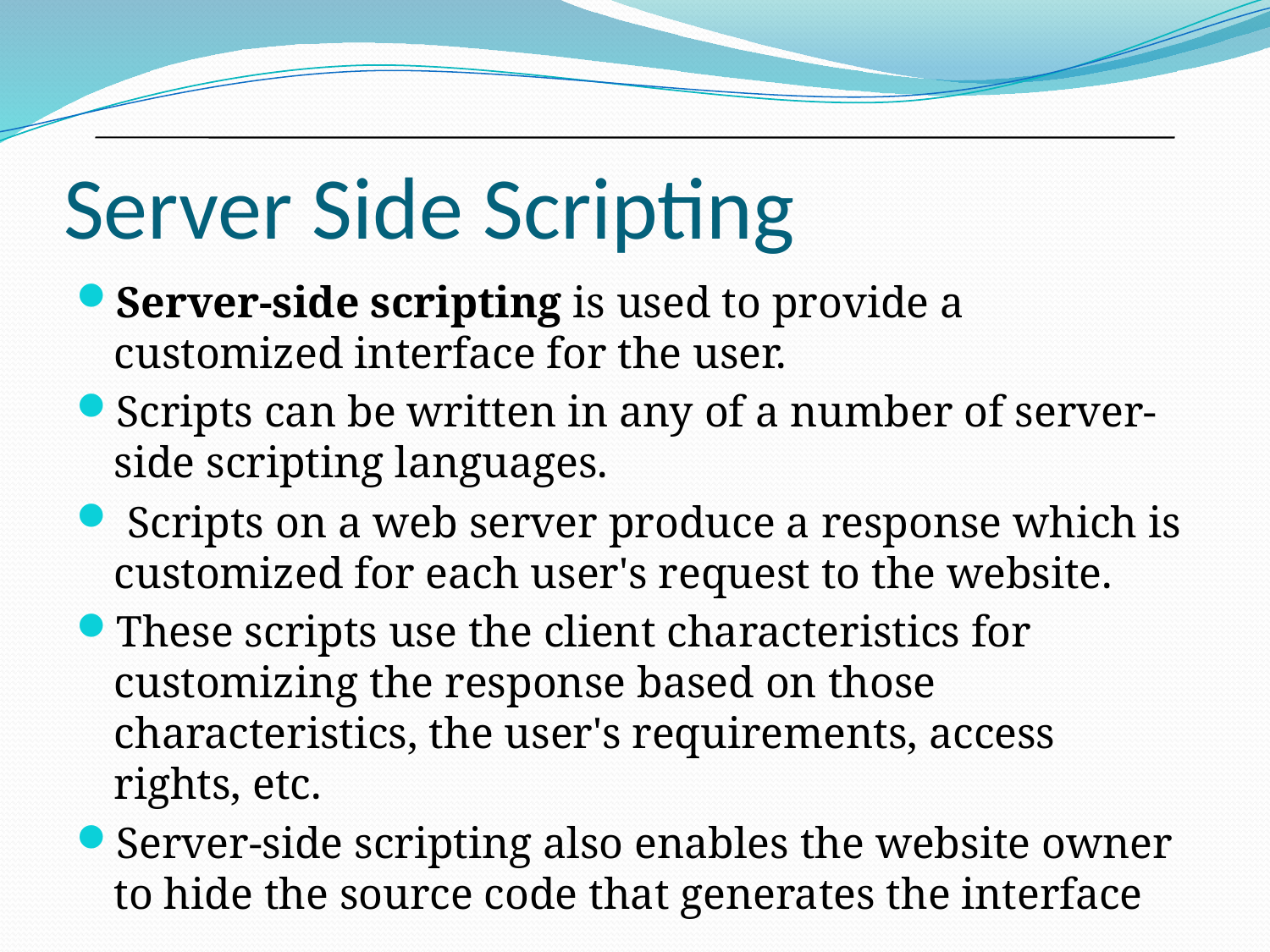

# Server Side Scripting
Server-side scripting is used to provide a customized interface for the user.
Scripts can be written in any of a number of server-side scripting languages.
 Scripts on a web server produce a response which is customized for each user's request to the website.
These scripts use the client characteristics for customizing the response based on those characteristics, the user's requirements, access rights, etc.
Server-side scripting also enables the website owner to hide the source code that generates the interface